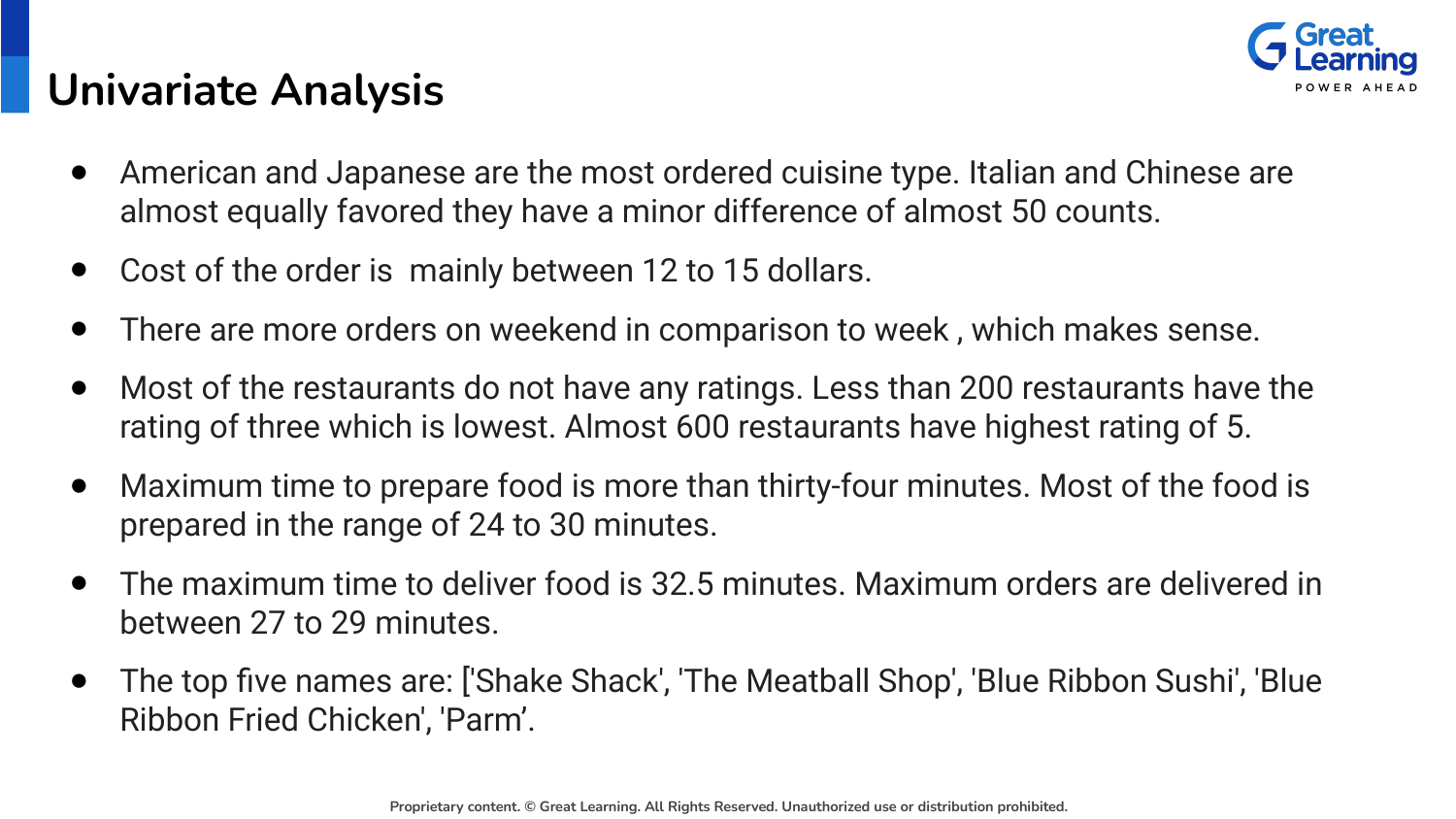

# Univariate Analysis
American and Japanese are the most ordered cuisine type. Italian and Chinese are almost equally favored they have a minor difference of almost 50 counts.
Cost of the order is  mainly between 12 to 15 dollars.
There are more orders on weekend in comparison to week , which makes sense.
Most of the restaurants do not have any ratings. Less than 200 restaurants have the rating of three which is lowest. Almost 600 restaurants have highest rating of 5.
Maximum time to prepare food is more than thirty-four minutes. Most of the food is prepared in the range of 24 to 30 minutes.
The maximum time to deliver food is 32.5 minutes. Maximum orders are delivered in between 27 to 29 minutes.
The top five names are: ['Shake Shack', 'The Meatball Shop', 'Blue Ribbon Sushi', 'Blue Ribbon Fried Chicken', 'Parm’.